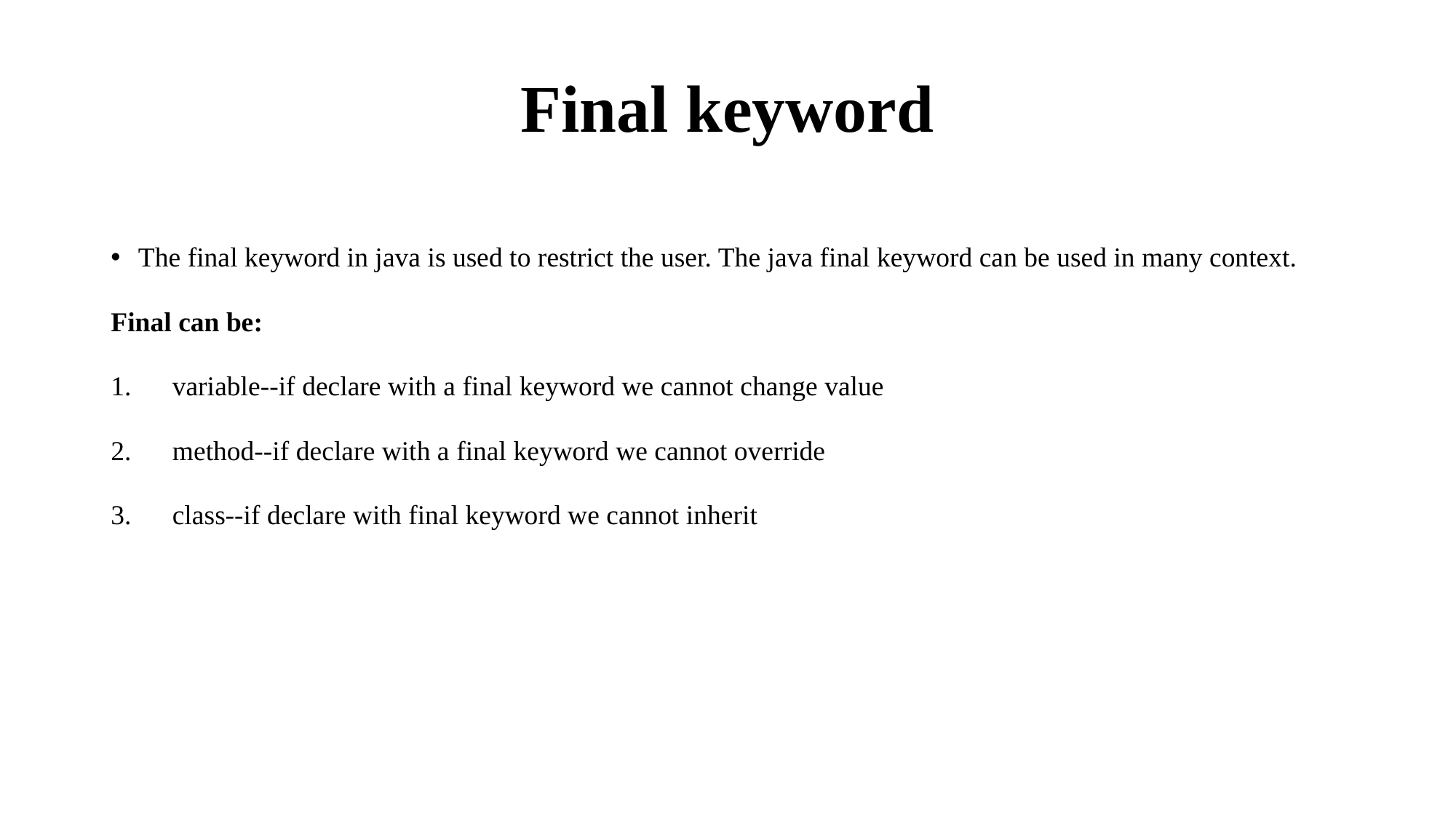

# Final keyword
The final keyword in java is used to restrict the user. The java final keyword can be used in many context.
Final can be:
variable--if declare with a final keyword we cannot change value
method--if declare with a final keyword we cannot override
class--if declare with final keyword we cannot inherit